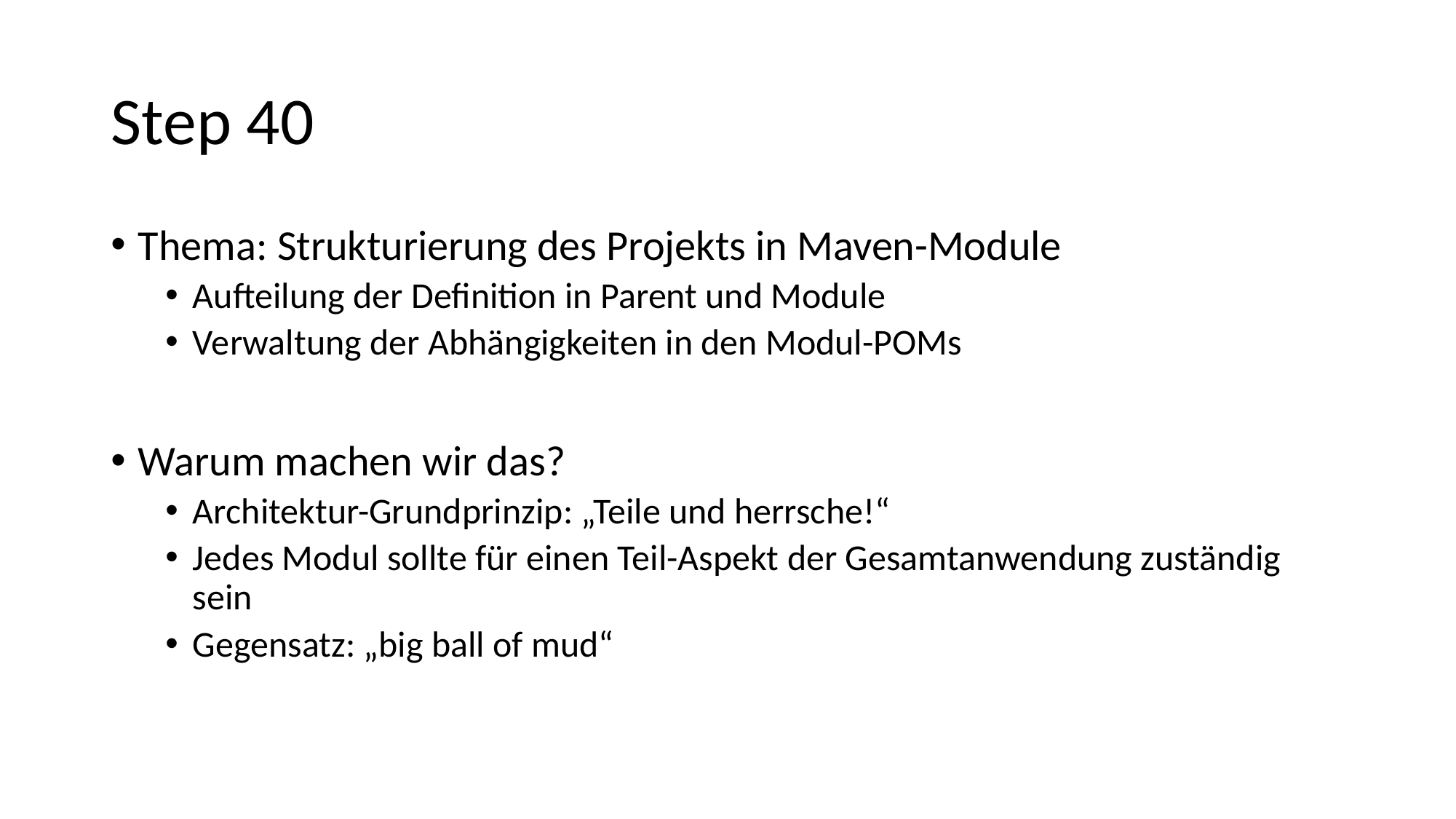

# Step 40
Thema: Strukturierung des Projekts in Maven-Module
Aufteilung der Definition in Parent und Module
Verwaltung der Abhängigkeiten in den Modul-POMs

Warum machen wir das?
Architektur-Grundprinzip: „Teile und herrsche!“
Jedes Modul sollte für einen Teil-Aspekt der Gesamtanwendung zuständig sein
Gegensatz: „big ball of mud“